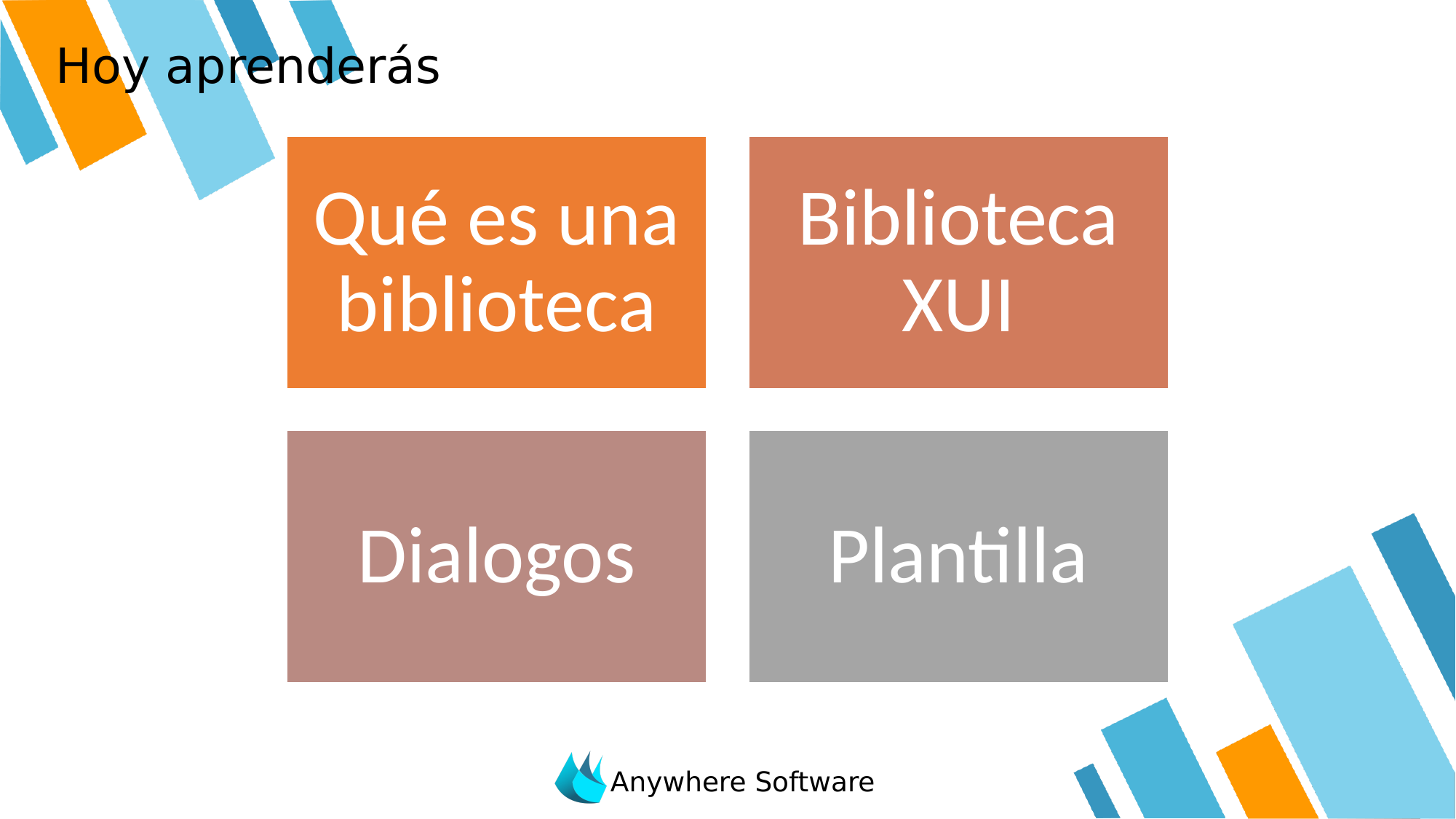

# Hoy aprenderás
Qué es una biblioteca
Biblioteca XUI
Dialogos
Plantilla